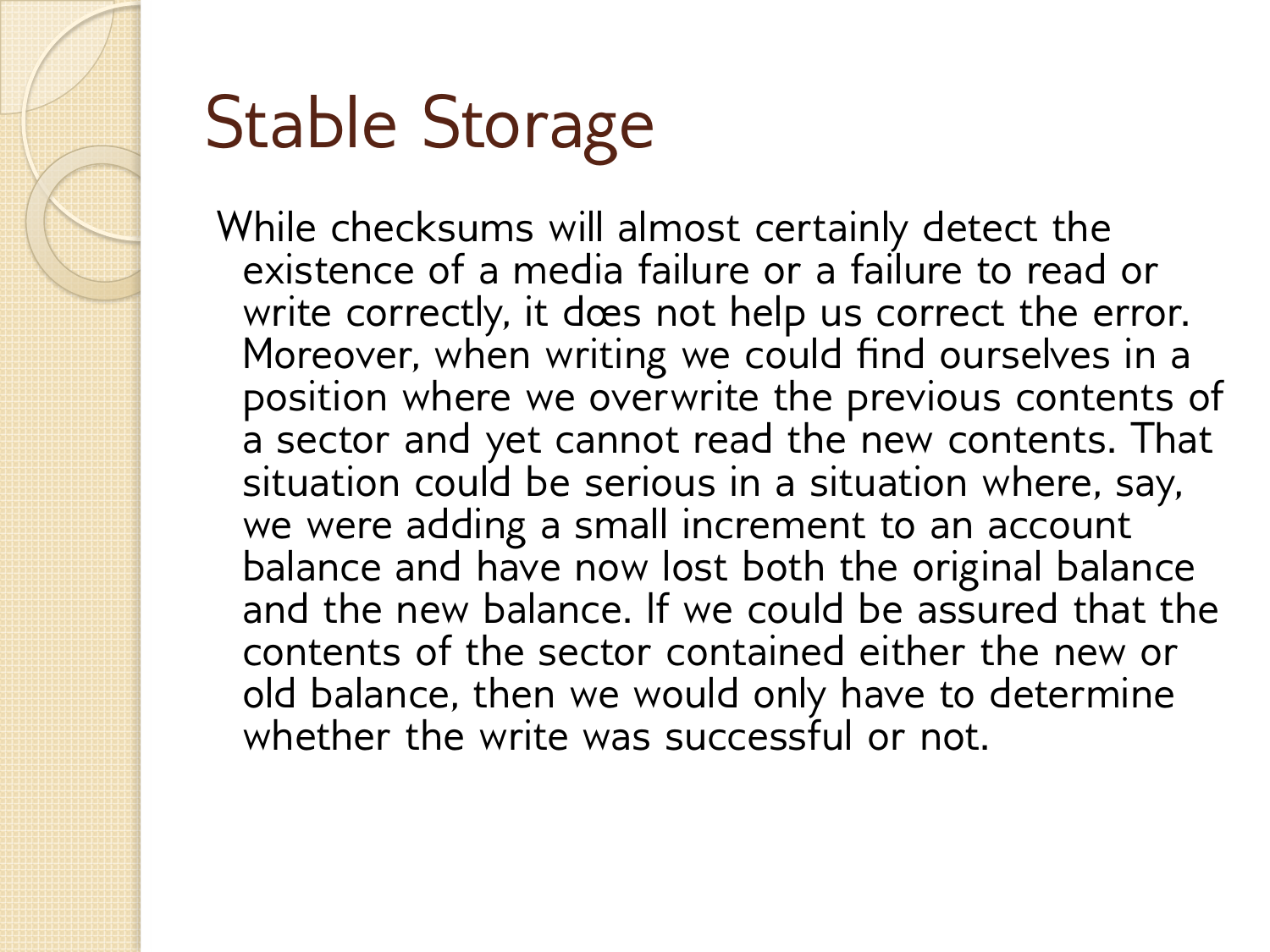

# Stable Storage
While checksums will almost certainly detect the existence of a media failure or a failure to read or write correctly, it does not help us correct the error. Moreover, when writing we could find ourselves in a position where we overwrite the previous contents of a sector and yet cannot read the new contents. That situation could be serious in a situation where, say, we were adding a small increment to an account balance and have now lost both the original balance and the new balance. If we could be assured that the contents of the sector contained either the new or old balance, then we would only have to determine whether the write was successful or not.